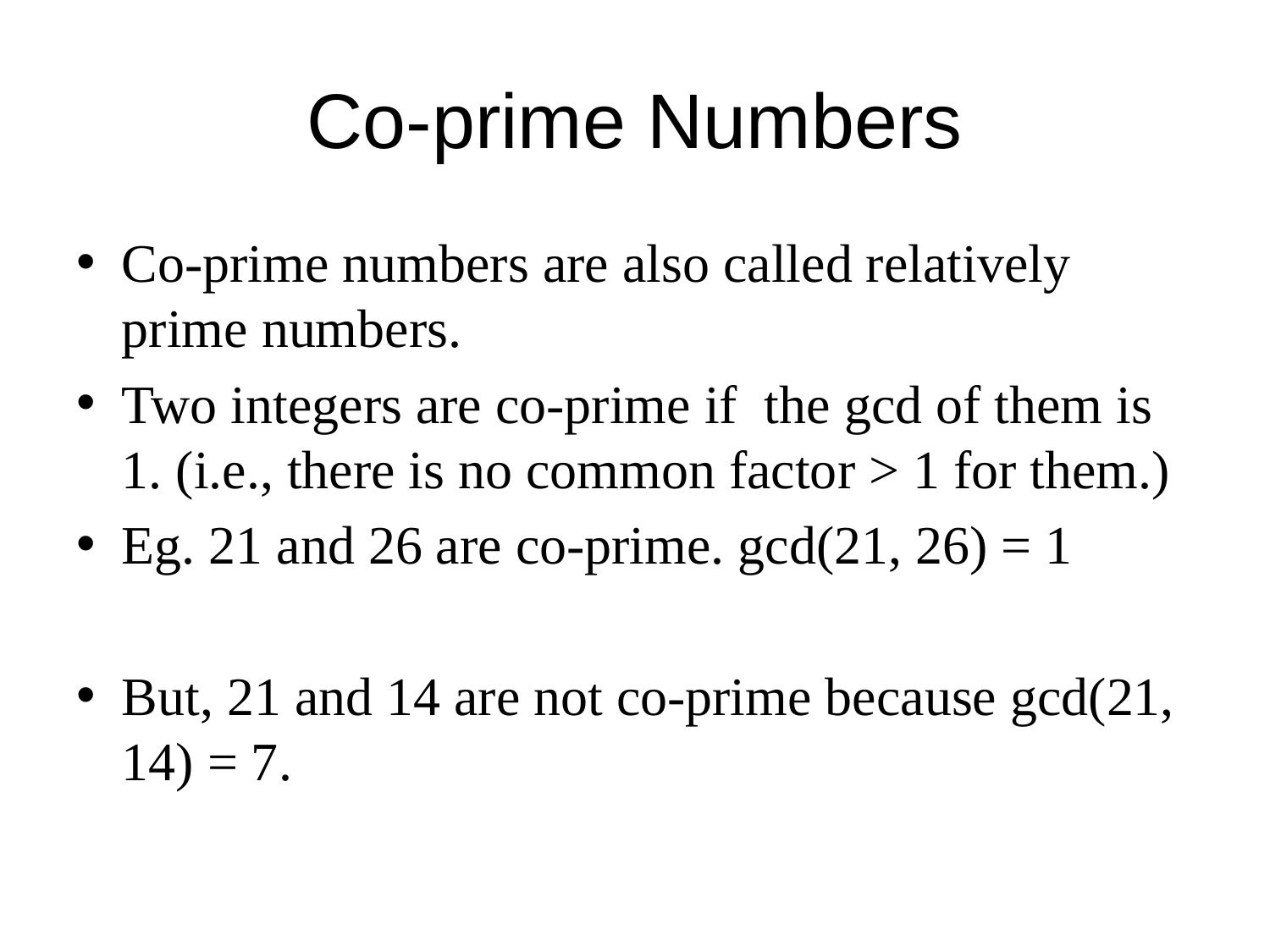

# Co-prime Numbers
Co-prime numbers are also called relatively prime numbers.
Two integers are co-prime if  the gcd of them is 1. (i.e., there is no common factor > 1 for them.)
Eg. 21 and 26 are co-prime. gcd(21, 26) = 1

But, 21 and 14 are not co-prime because gcd(21, 14) = 7.